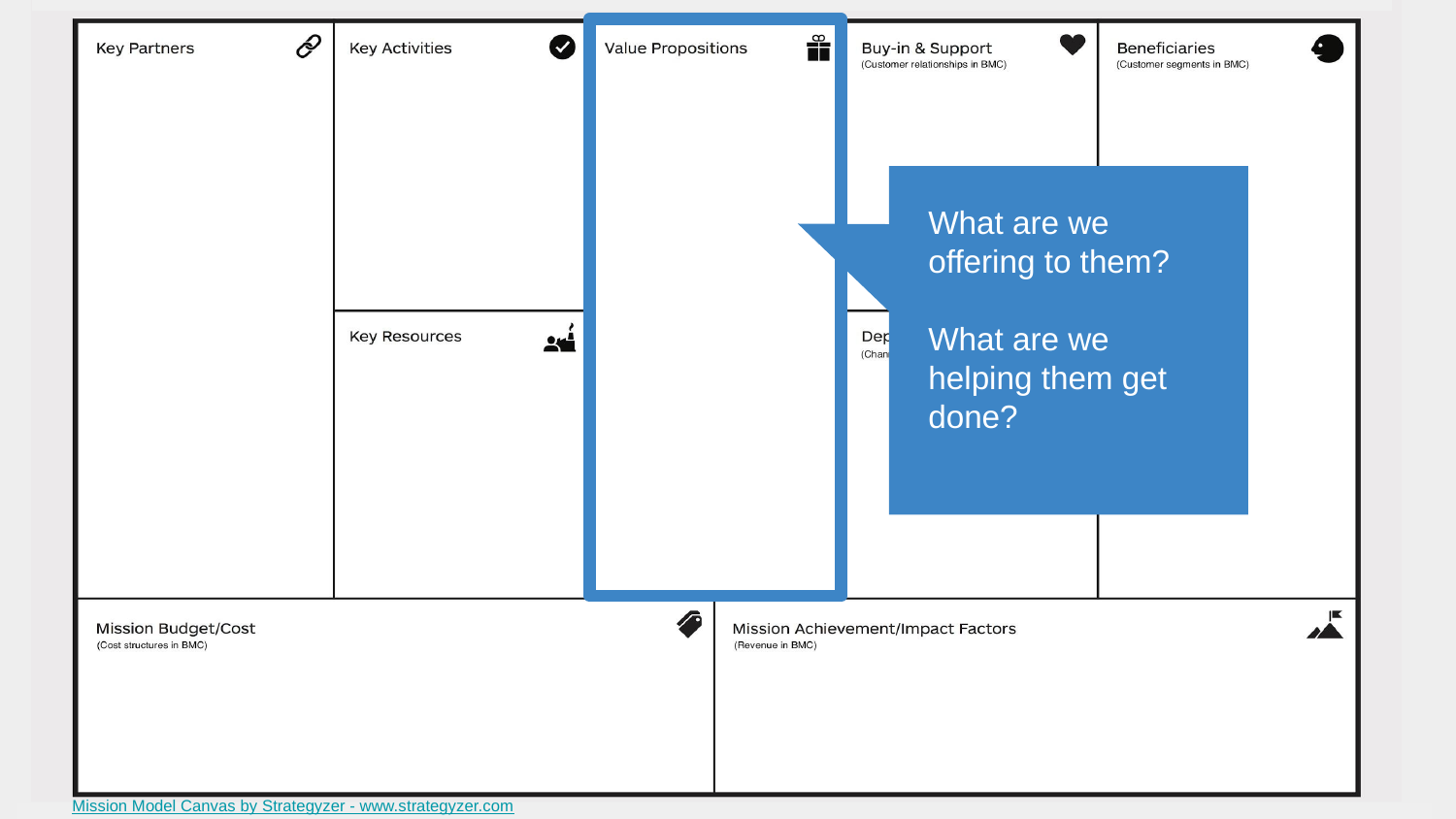

What are we offering to them?

What are we helping them get done?